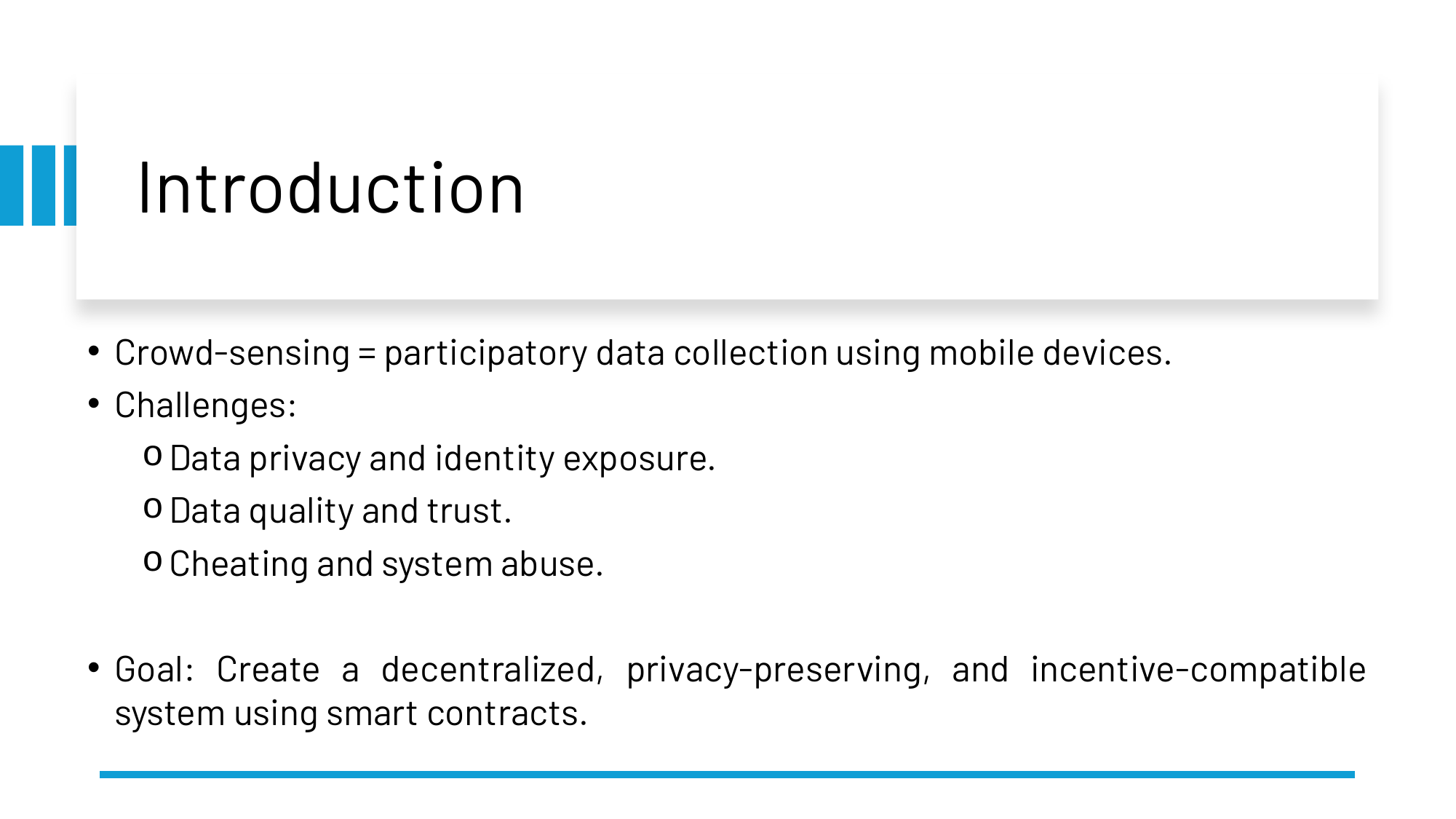

# Introduction

Crowd-sensing = participatory data collection using mobile devices.
Challenges:
Data privacy and identity exposure.
Data quality and trust.
Cheating and system abuse.

Goal: Create a decentralized, privacy-preserving, and incentive-compatible system using smart contracts.